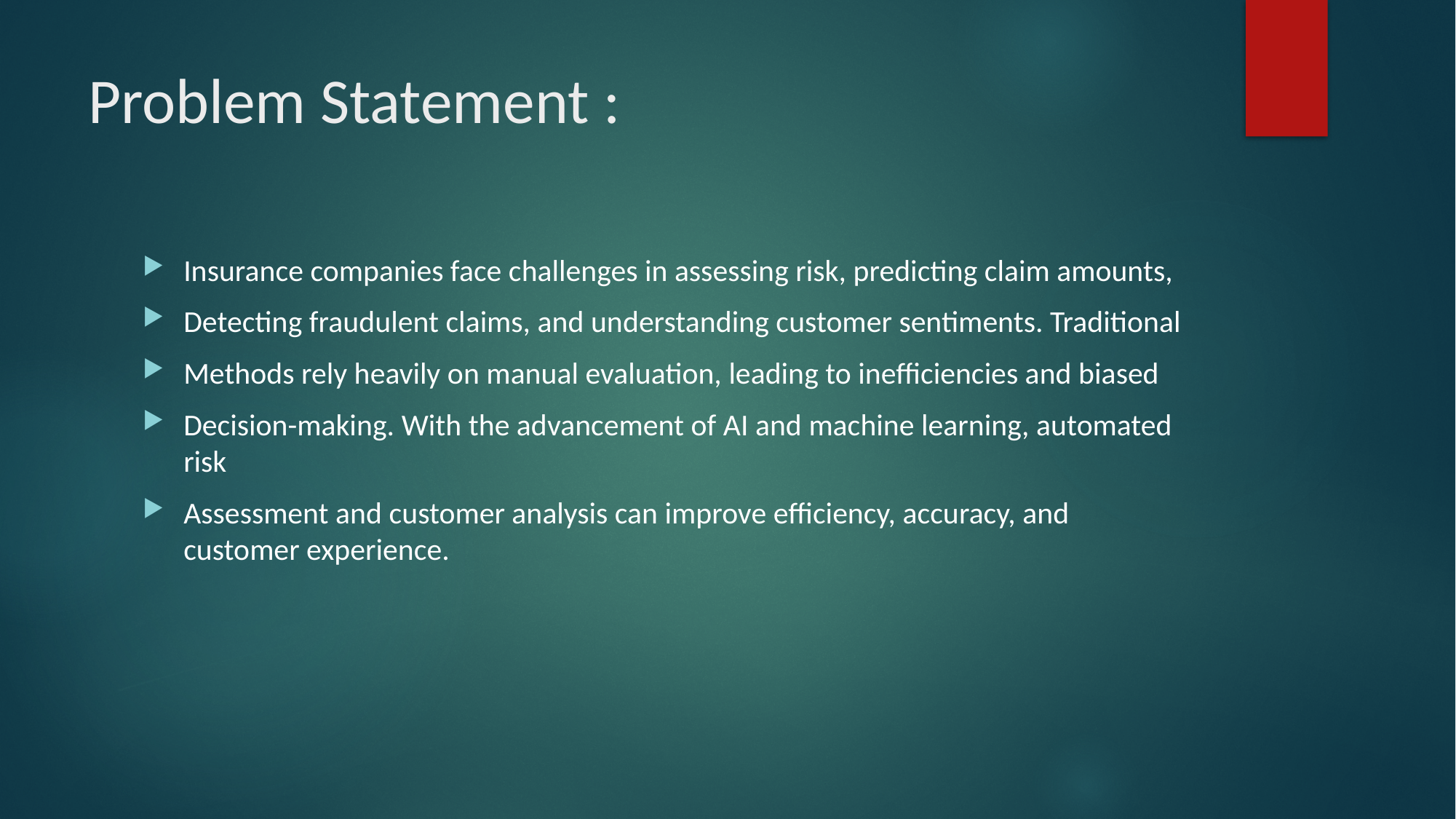

# Problem Statement :
Insurance companies face challenges in assessing risk, predicting claim amounts,
Detecting fraudulent claims, and understanding customer sentiments. Traditional
Methods rely heavily on manual evaluation, leading to inefficiencies and biased
Decision-making. With the advancement of AI and machine learning, automated risk
Assessment and customer analysis can improve efficiency, accuracy, and customer experience.